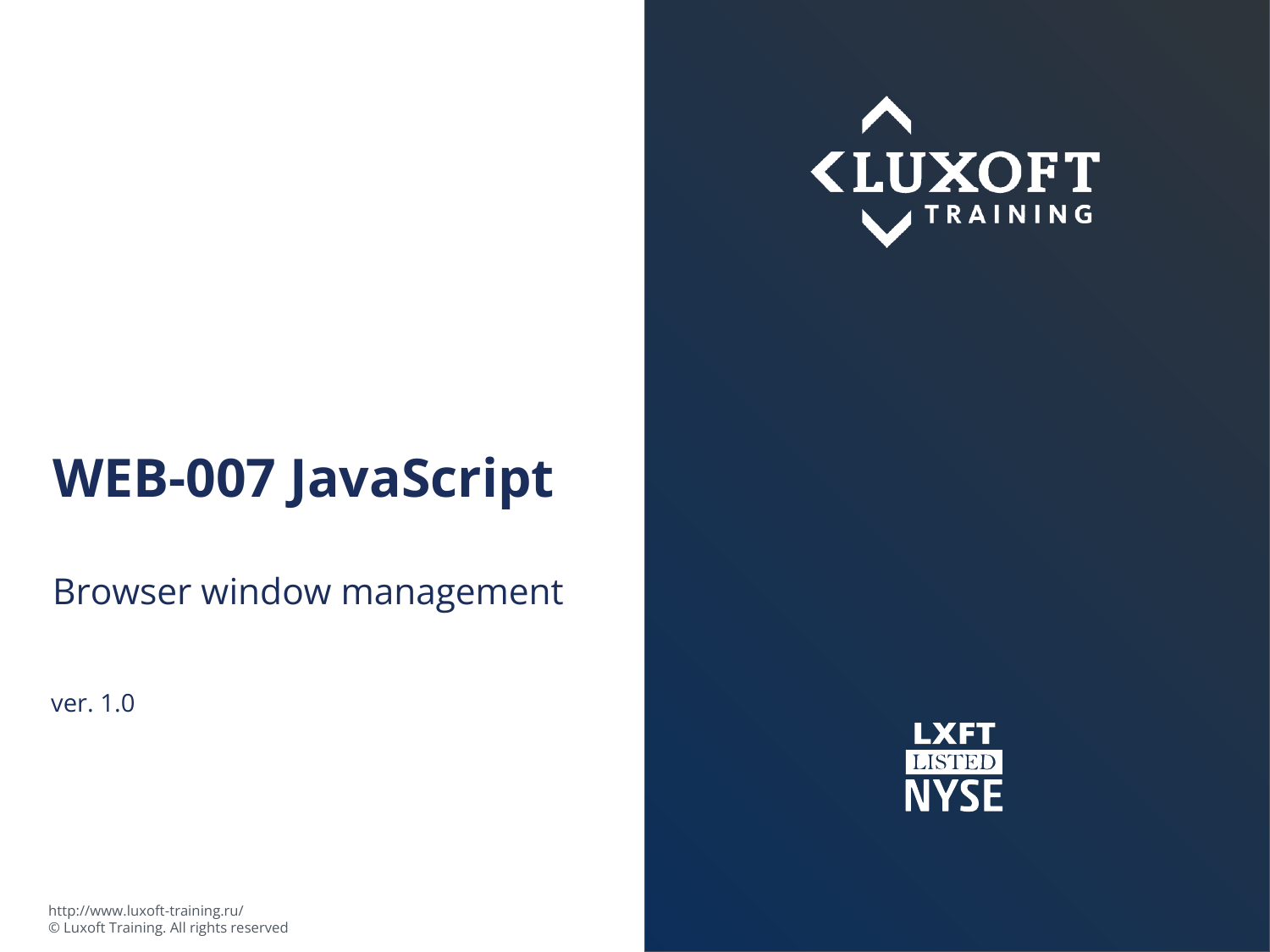

# WEB-007 JavaScript
Browser window management
ver. 1.0